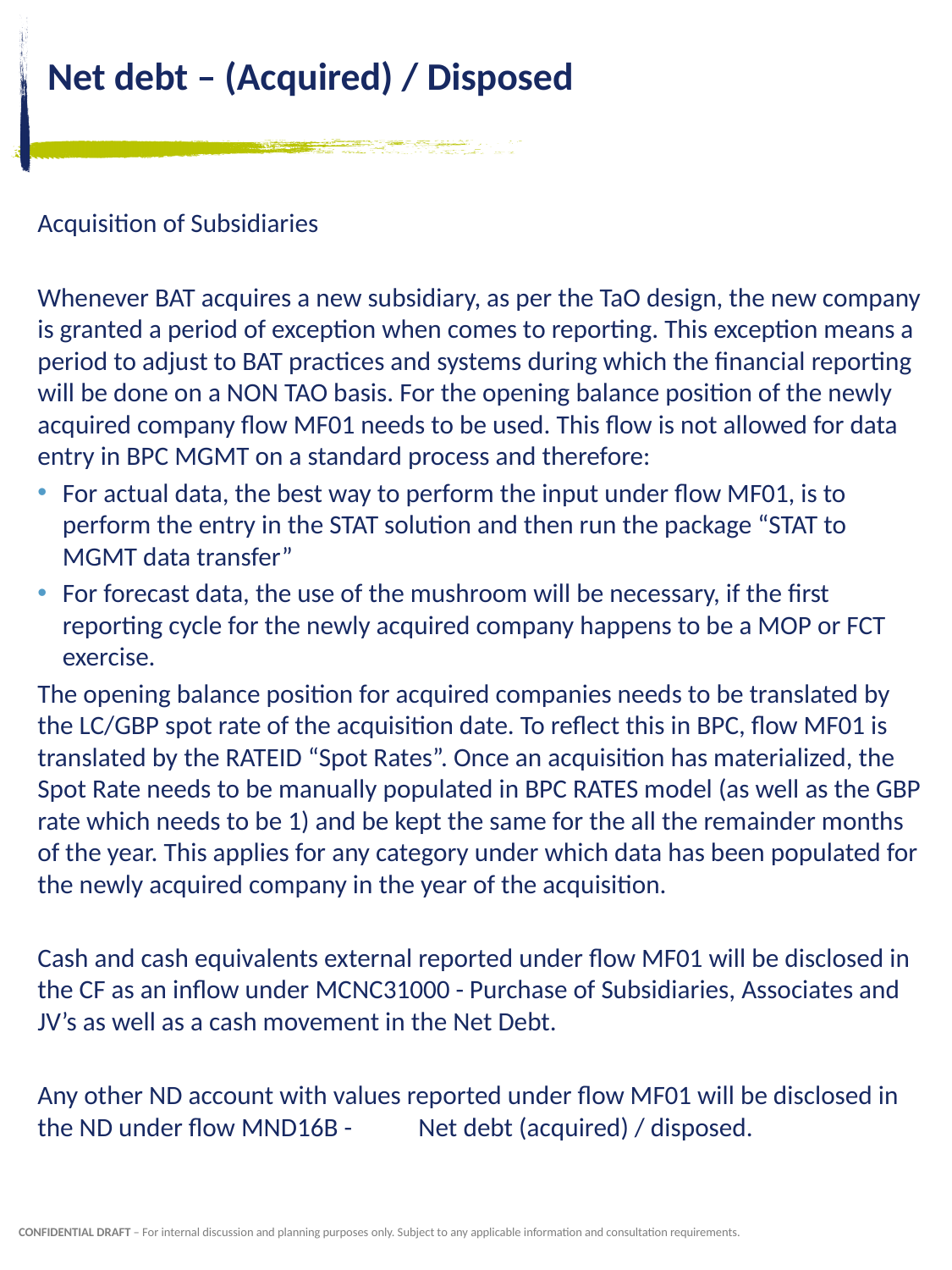

# Net debt – (Acquired) / Disposed
Acquisition of Subsidiaries

Whenever BAT acquires a new subsidiary, as per the TaO design, the new company is granted a period of exception when comes to reporting. This exception means a period to adjust to BAT practices and systems during which the financial reporting will be done on a NON TAO basis. For the opening balance position of the newly acquired company flow MF01 needs to be used. This flow is not allowed for data entry in BPC MGMT on a standard process and therefore:
For actual data, the best way to perform the input under flow MF01, is to perform the entry in the STAT solution and then run the package “STAT to MGMT data transfer”
For forecast data, the use of the mushroom will be necessary, if the first reporting cycle for the newly acquired company happens to be a MOP or FCT exercise.
The opening balance position for acquired companies needs to be translated by the LC/GBP spot rate of the acquisition date. To reflect this in BPC, flow MF01 is translated by the RATEID “Spot Rates”. Once an acquisition has materialized, the Spot Rate needs to be manually populated in BPC RATES model (as well as the GBP rate which needs to be 1) and be kept the same for the all the remainder months of the year. This applies for any category under which data has been populated for the newly acquired company in the year of the acquisition.

Cash and cash equivalents external reported under flow MF01 will be disclosed in the CF as an inflow under MCNC31000 - Purchase of Subsidiaries, Associates and JV’s as well as a cash movement in the Net Debt.

Any other ND account with values reported under flow MF01 will be disclosed in the ND under flow MND16B -	Net debt (acquired) / disposed.